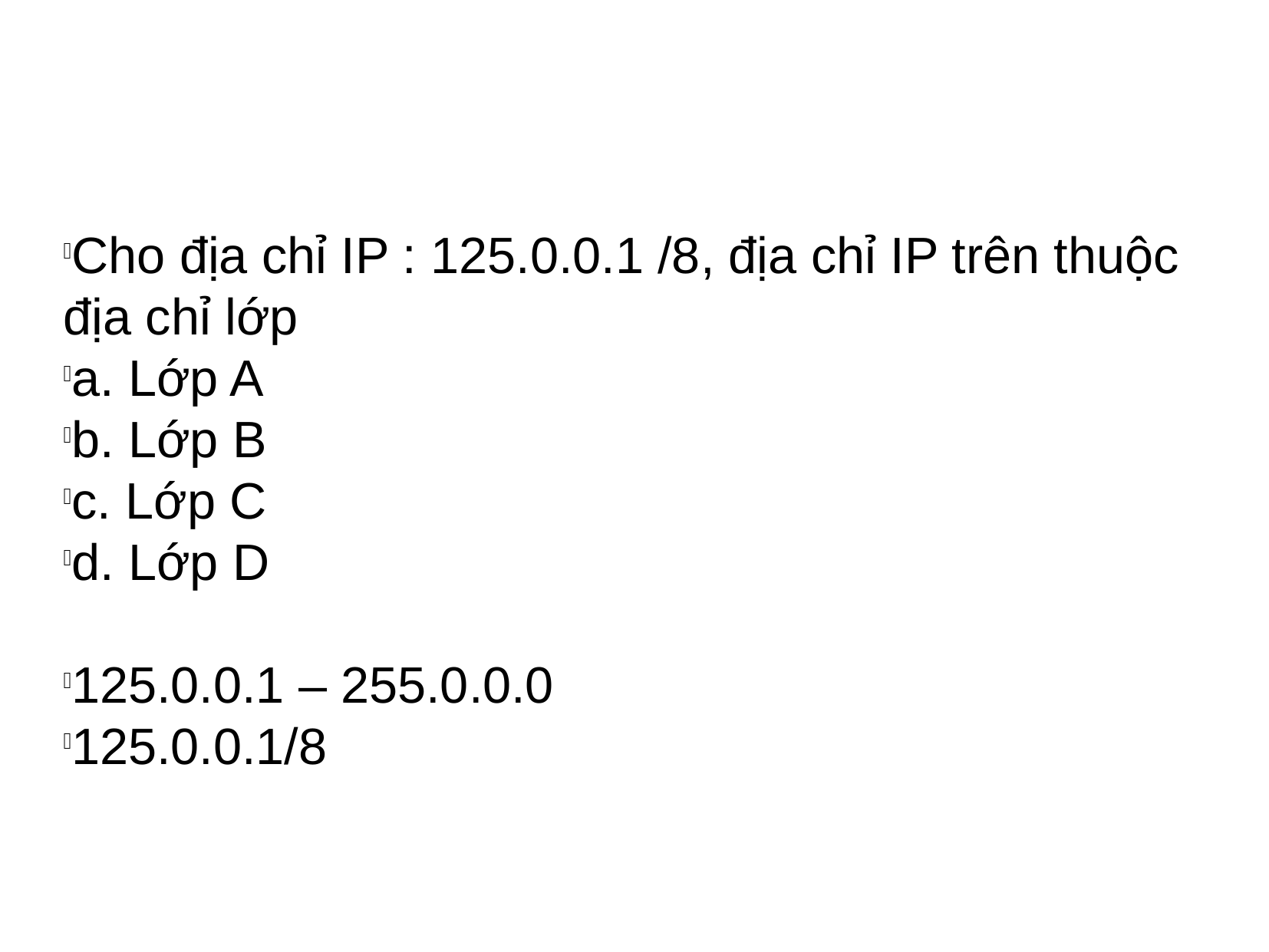

Cho địa chỉ IP : 125.0.0.1 /8, địa chỉ IP trên thuộc địa chỉ lớp
a. Lớp A
b. Lớp B
c. Lớp C
d. Lớp D

125.0.0.1 – 255.0.0.0
125.0.0.1/8